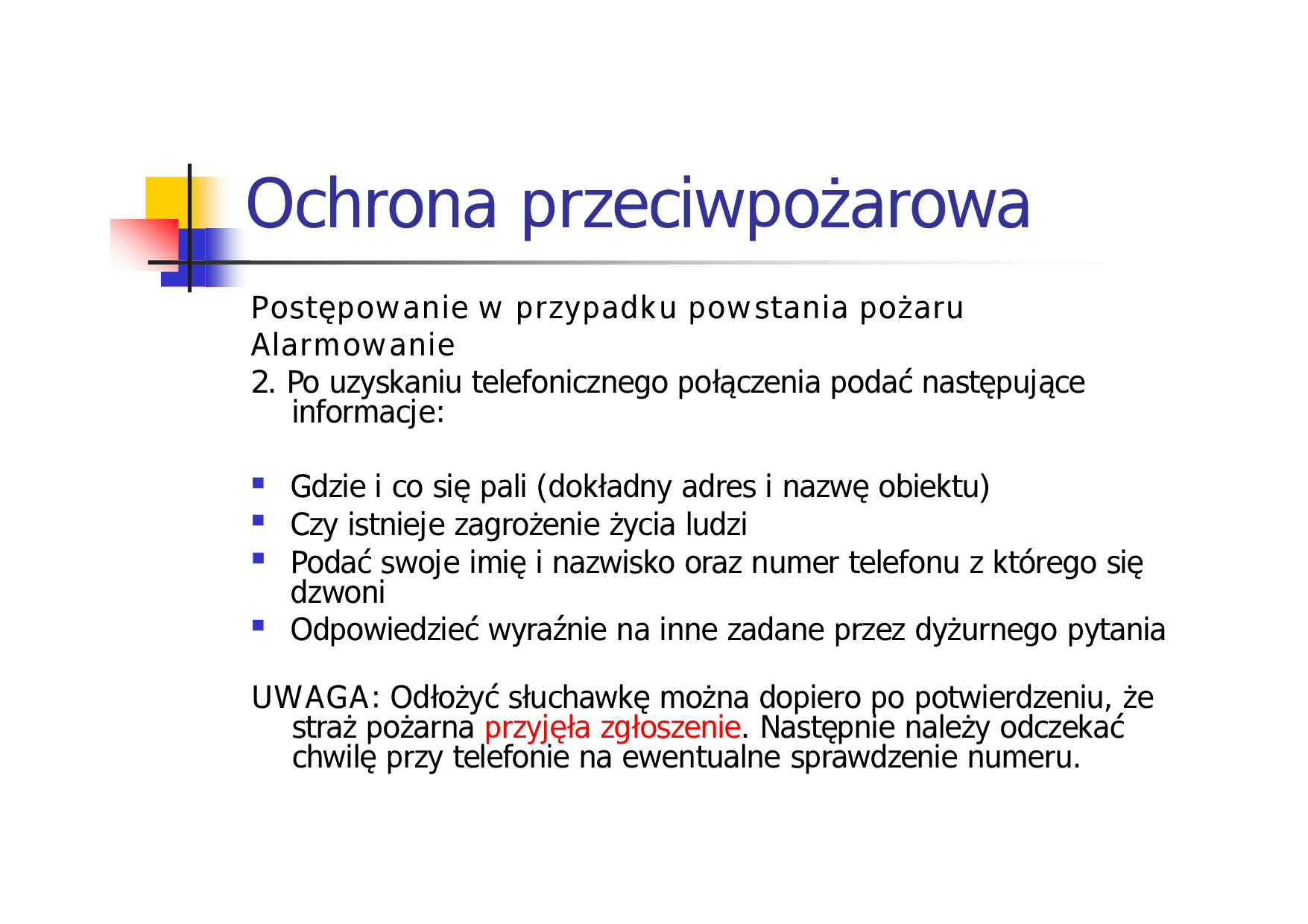

Ochrona przeciwpożarowa
Postępowanie w przypadku powstania pożaru  Alarmowanie
2. Po uzyskaniu telefonicznego połączenia podać następujące  informacje:

Gdzie i co się pali (dokładny adres i nazwę obiektu)
Czy istnieje zagrożenie życia ludzi
Podać swoje imię i nazwisko oraz numer telefonu z którego się  dzwoni
Odpowiedzieć wyraźnie na inne zadane przez dyżurnego pytania

UWAGA: Odłożyć słuchawkę można dopiero po potwierdzeniu, że  straż pożarna przyjęła zgłoszenie. Następnie należy odczekać  chwilę przy telefonie na ewentualne sprawdzenie numeru.